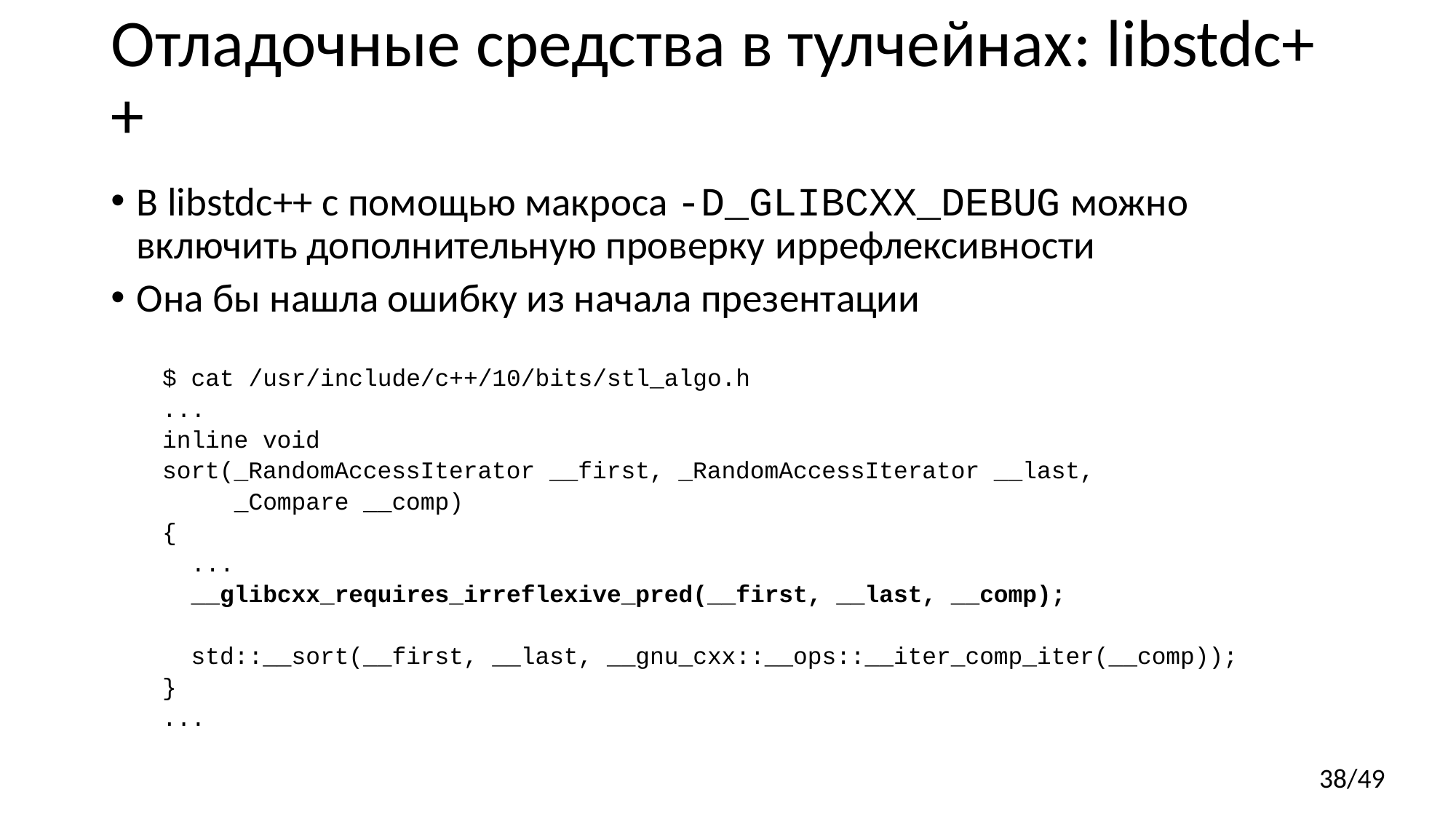

# Отладочные средства в тулчейнах: libstdc++
В libstdc++ с помощью макроса -D_GLIBCXX_DEBUG можно включить дополнительную проверку иррефлексивности
Она бы нашла ошибку из начала презентации

$ cat /usr/include/c++/10/bits/stl_algo.h
...
inline void
sort(_RandomAccessIterator __first, _RandomAccessIterator __last,
     _Compare __comp)
{
  ...
  __glibcxx_requires_irreflexive_pred(__first, __last, __comp);

  std::__sort(__first, __last, __gnu_cxx::__ops::__iter_comp_iter(__comp));
}
...